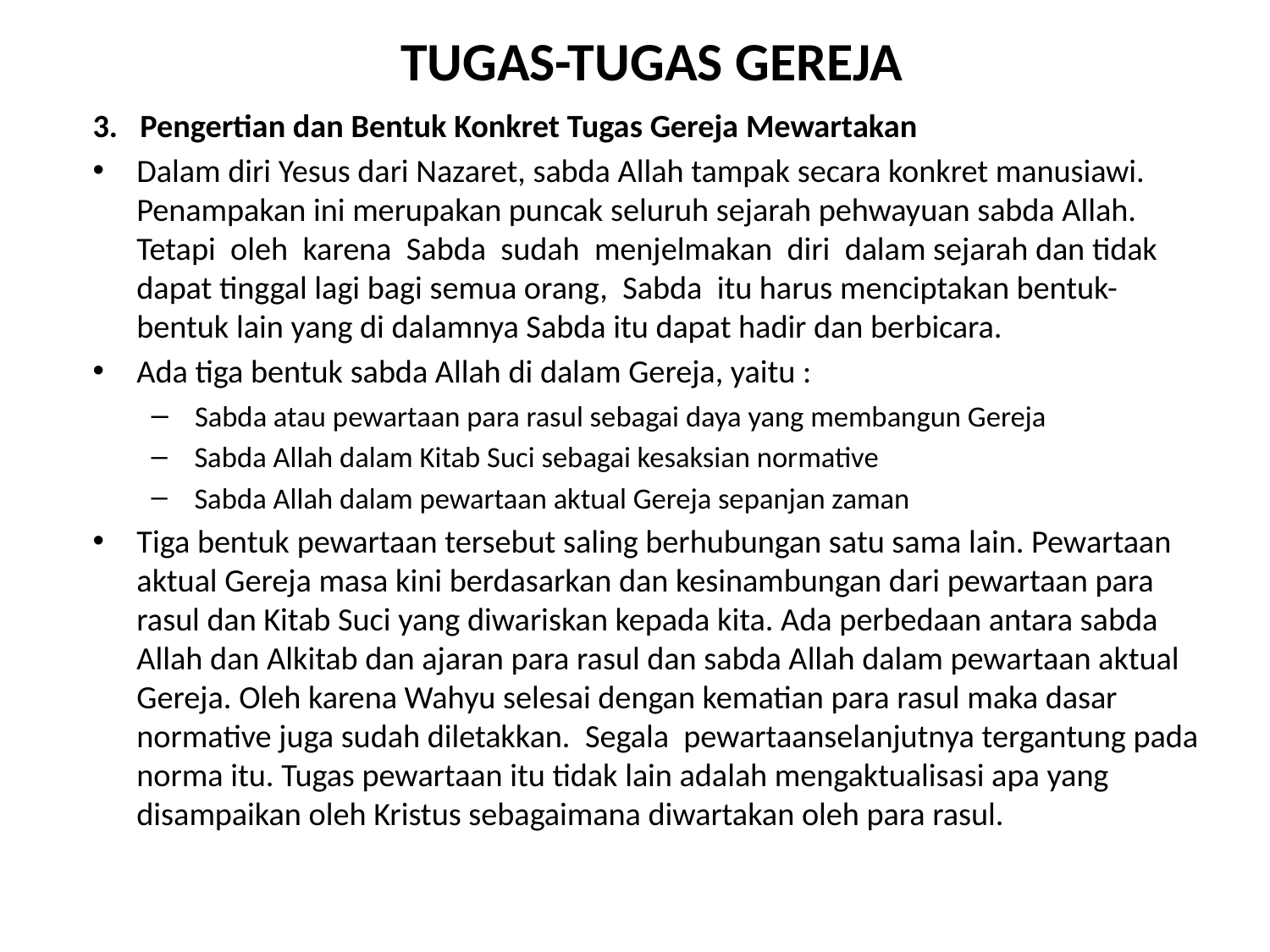

TUGAS-TUGAS GEREJA
3.   Pengertian dan Bentuk Konkret Tugas Gereja Mewartakan
Dalam diri Yesus dari Nazaret, sabda Allah tampak secara konkret manusiawi. Penampakan ini merupakan puncak seluruh sejarah pehwayuan sabda Allah. Tetapi  oleh  karena  Sabda  sudah  menjelmakan  diri  dalam sejarah dan tidak dapat tinggal lagi bagi semua orang,  Sabda  itu harus menciptakan bentuk-bentuk lain yang di dalamnya Sabda itu dapat hadir dan berbicara.
Ada tiga bentuk sabda Allah di dalam Gereja, yaitu :
 Sabda atau pewartaan para rasul sebagai daya yang membangun Gereja
 Sabda Allah dalam Kitab Suci sebagai kesaksian normative
 Sabda Allah dalam pewartaan aktual Gereja sepanjan zaman
Tiga bentuk pewartaan tersebut saling berhubungan satu sama lain. Pewartaan aktual Gereja masa kini berdasarkan dan kesinambungan dari pewartaan para rasul dan Kitab Suci yang diwariskan kepada kita. Ada perbedaan antara sabda Allah dan Alkitab dan ajaran para rasul dan sabda Allah dalam pewartaan aktual Gereja. Oleh karena Wahyu selesai dengan kematian para rasul maka dasar normative juga sudah diletakkan.  Segala  pewartaanselanjutnya tergantung pada norma itu. Tugas pewartaan itu tidak lain adalah mengaktualisasi apa yang disampaikan oleh Kristus sebagaimana diwartakan oleh para rasul.